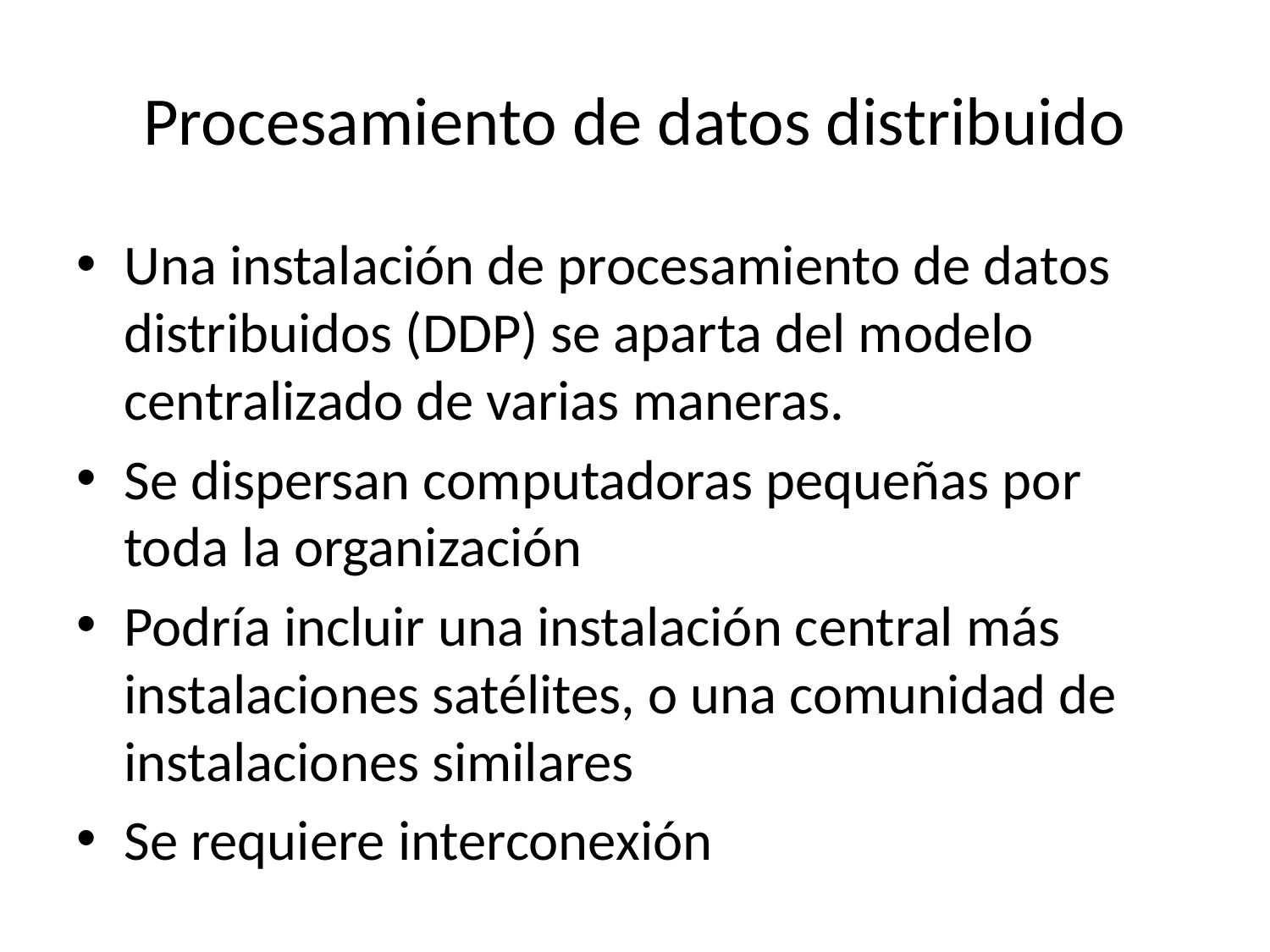

# Procesamiento de datos distribuido
Una instalación de procesamiento de datos distribuidos (DDP) se aparta del modelo centralizado de varias maneras.
Se dispersan computadoras pequeñas por toda la organización
Podría incluir una instalación central más instalaciones satélites, o una comunidad de instalaciones similares
Se requiere interconexión